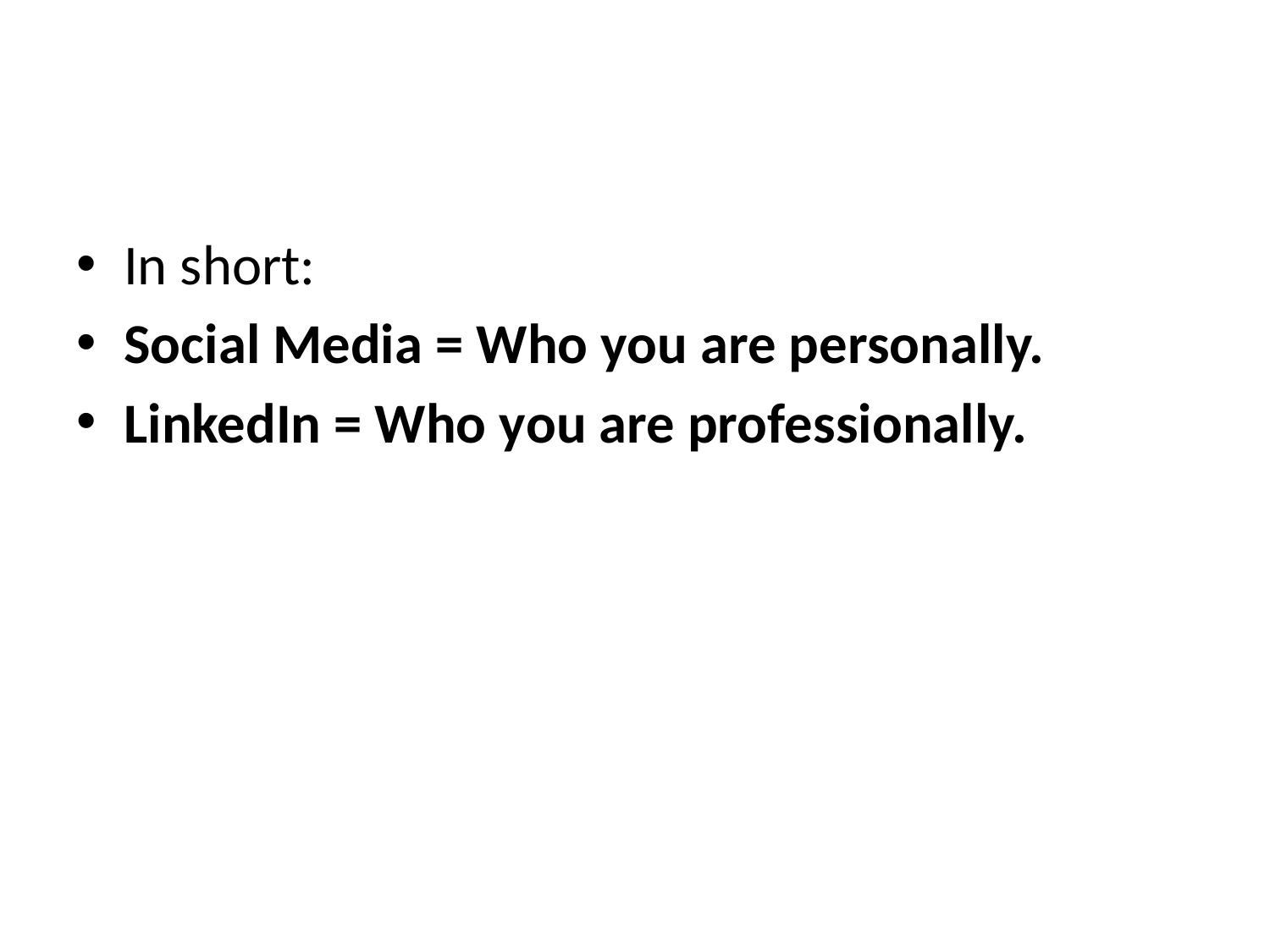

#
In short:
Social Media = Who you are personally.
LinkedIn = Who you are professionally.